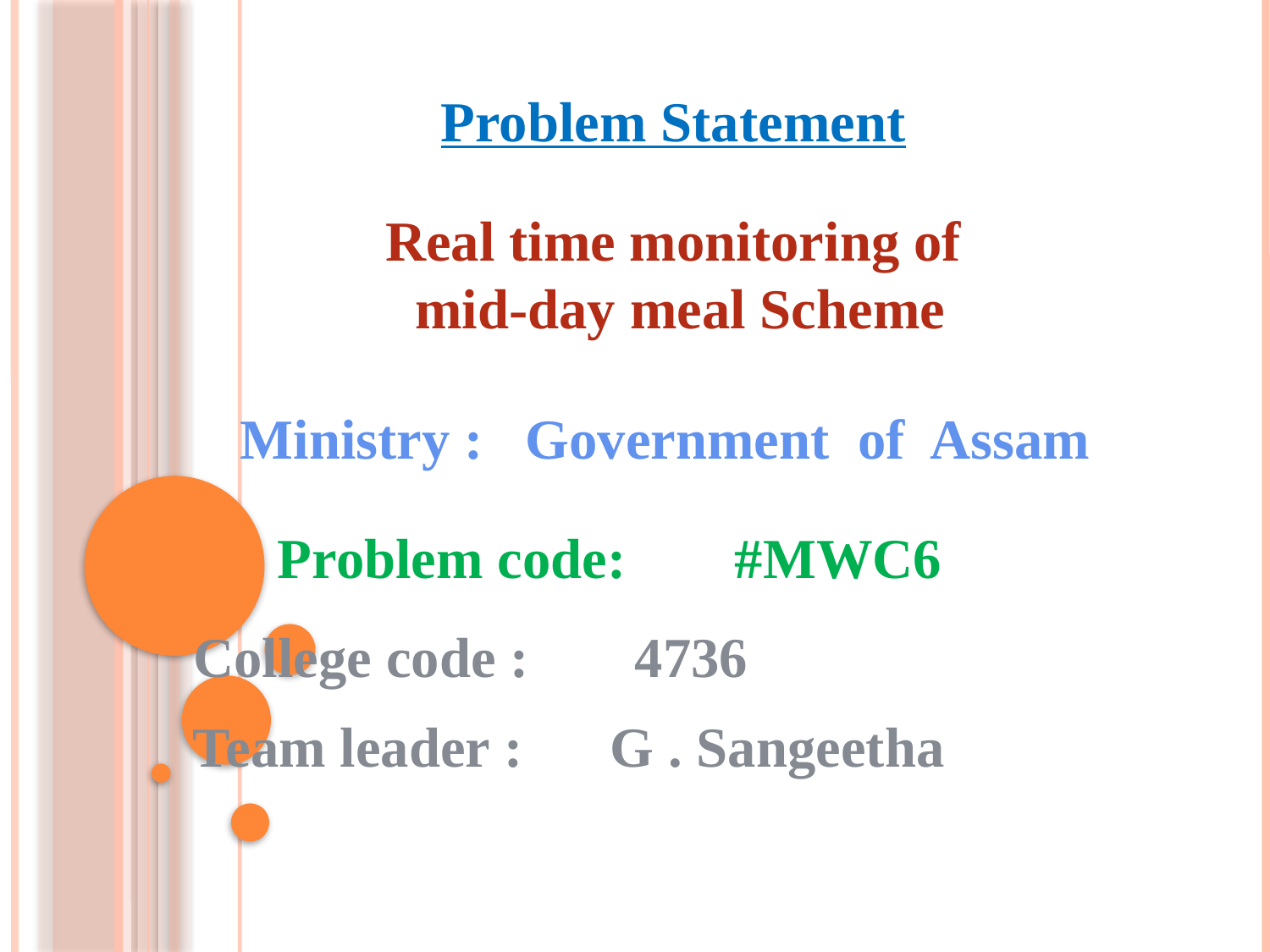

Problem Statement
Real time monitoring of
 mid-day meal Scheme
Ministry :
Government  of  Assam
Problem code:
#MWC6
College code :
4736
 Team leader :
G . Sangeetha